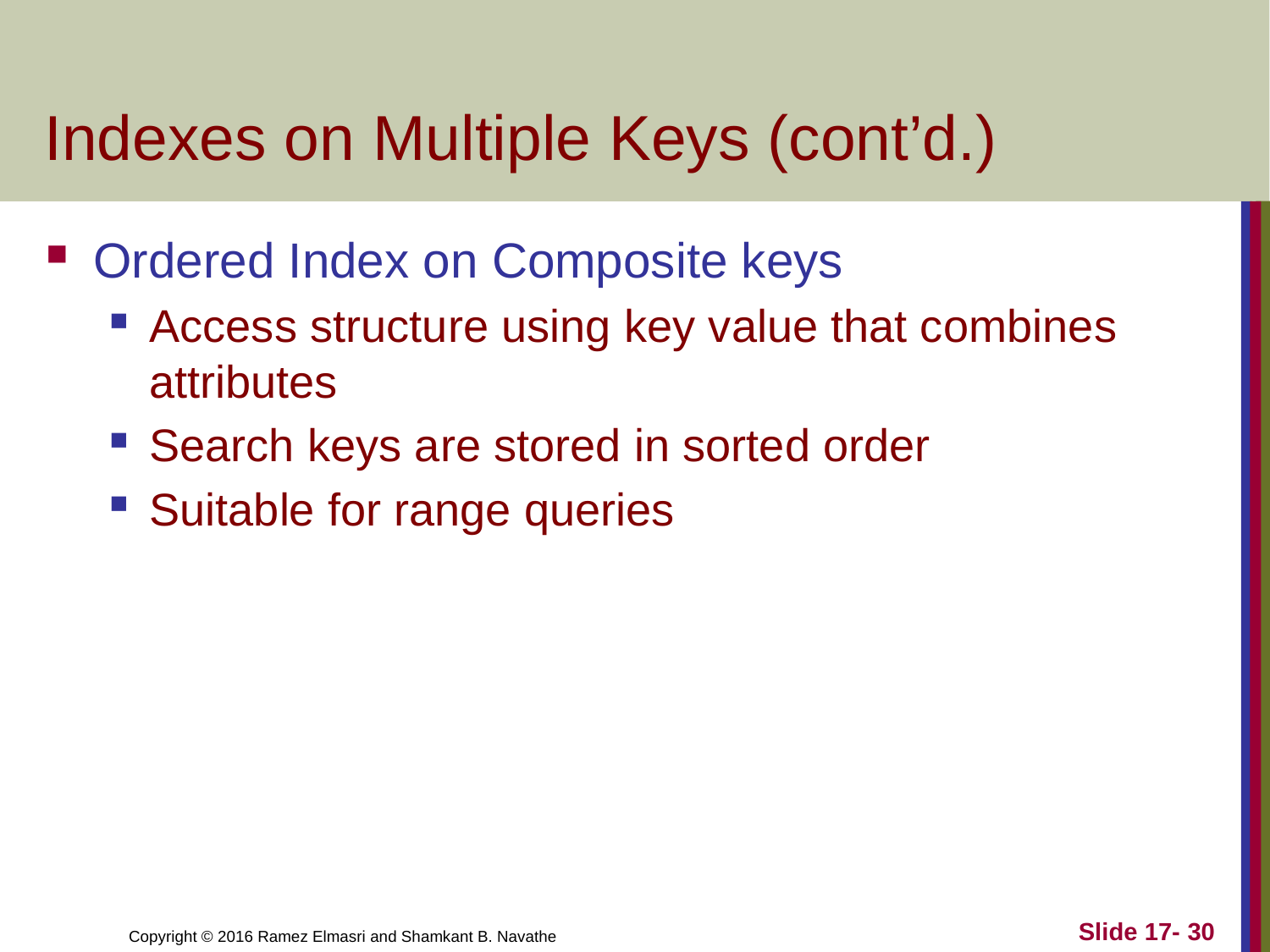

# Indexes on Multiple Keys (cont’d.)
Ordered Index on Composite keys
Access structure using key value that combines attributes
Search keys are stored in sorted order
Suitable for range queries
Slide 17- 30